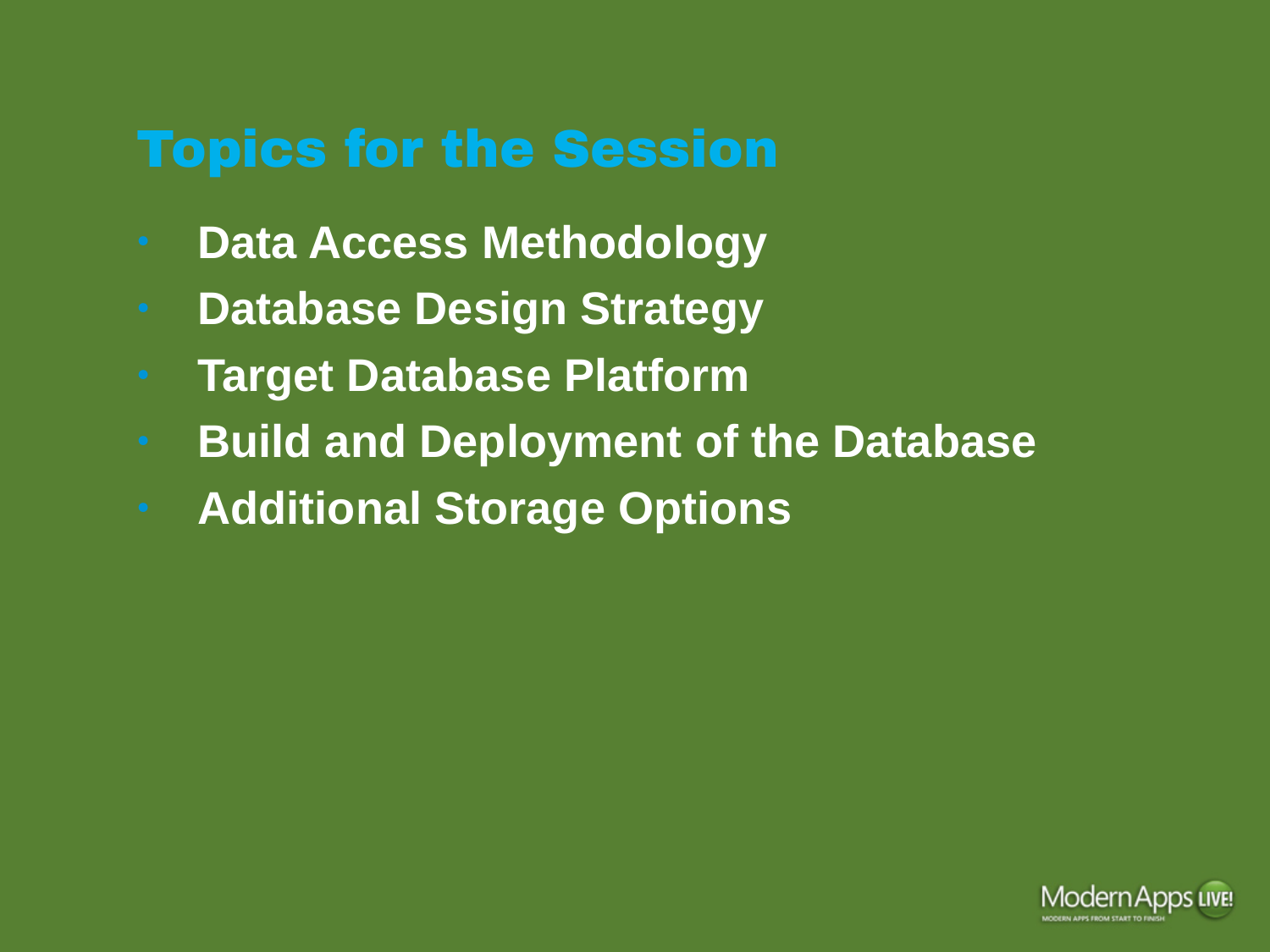

# Topics for the Session
Data Access Methodology
Database Design Strategy
Target Database Platform
Build and Deployment of the Database
Additional Storage Options